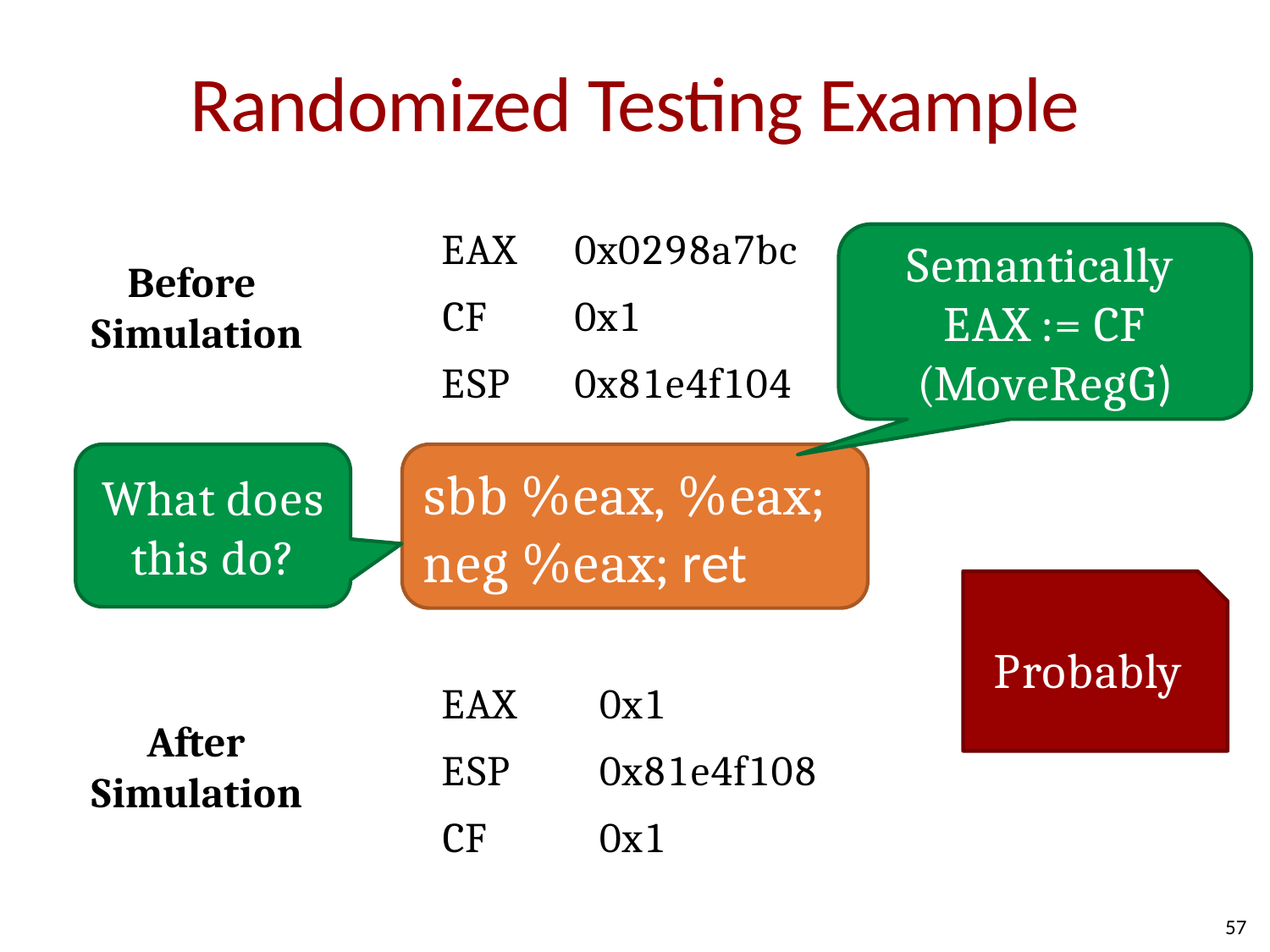

# Randomized Testing Example
| EAX | 0x0298a7bc |
| --- | --- |
| CF | 0x1 |
| ESP | 0x81e4f104 |
Semantically
EAX := CF
(MoveRegG)
Before
Simulation
What does this do?
sbb %eax, %eax; neg %eax; ret
Probably
| EAX | 0x1 |
| --- | --- |
| ESP | 0x81e4f108 |
| CF | 0x1 |
After
Simulation
57